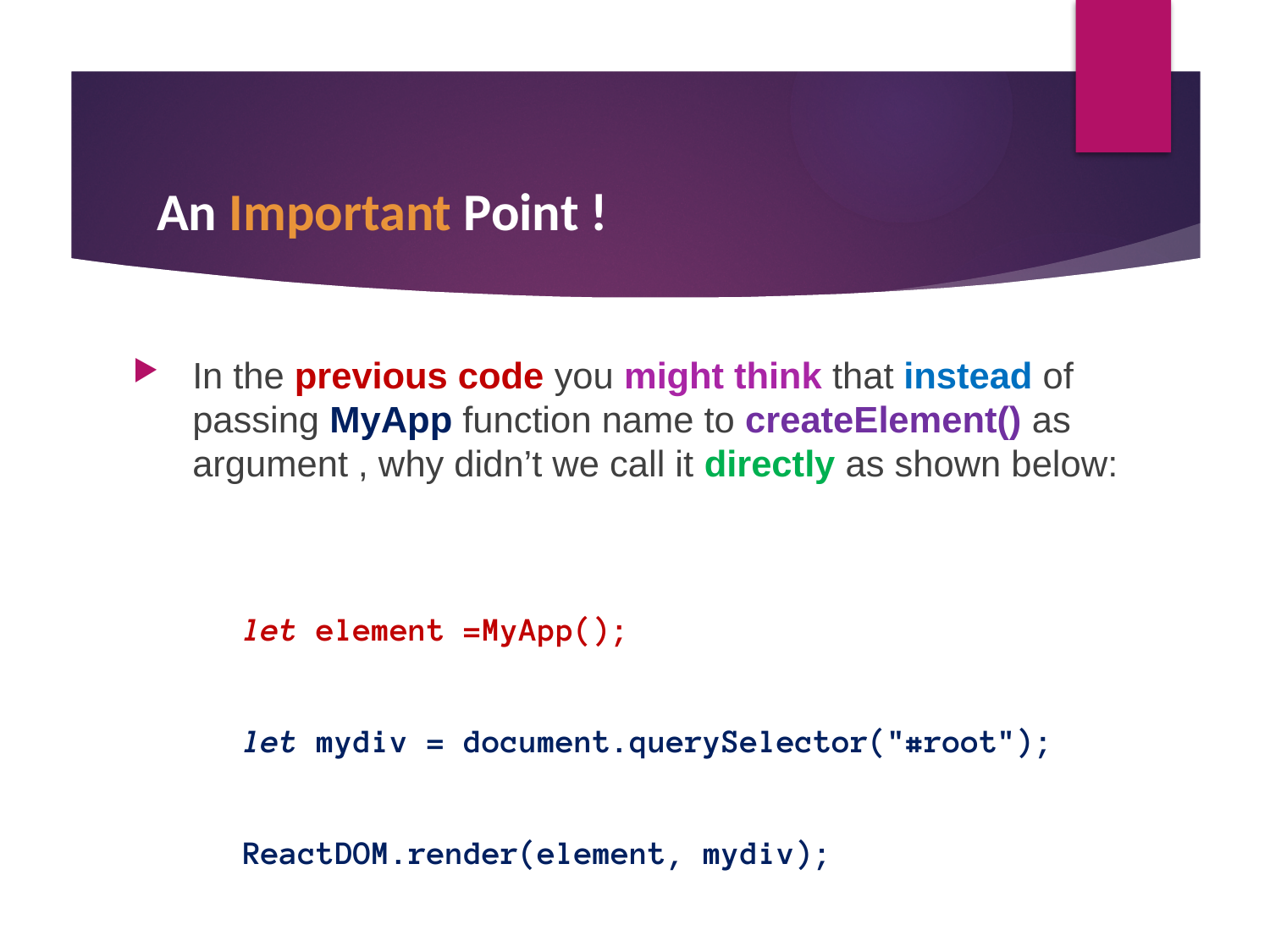

#

       An Important Point !
In the previous code you might think that instead of passing MyApp function name to createElement() as argument , why didn’t we call it directly as shown below:

	let element =MyApp();

	let mydiv = document.querySelector("#root");

	ReactDOM.render(element, mydiv);